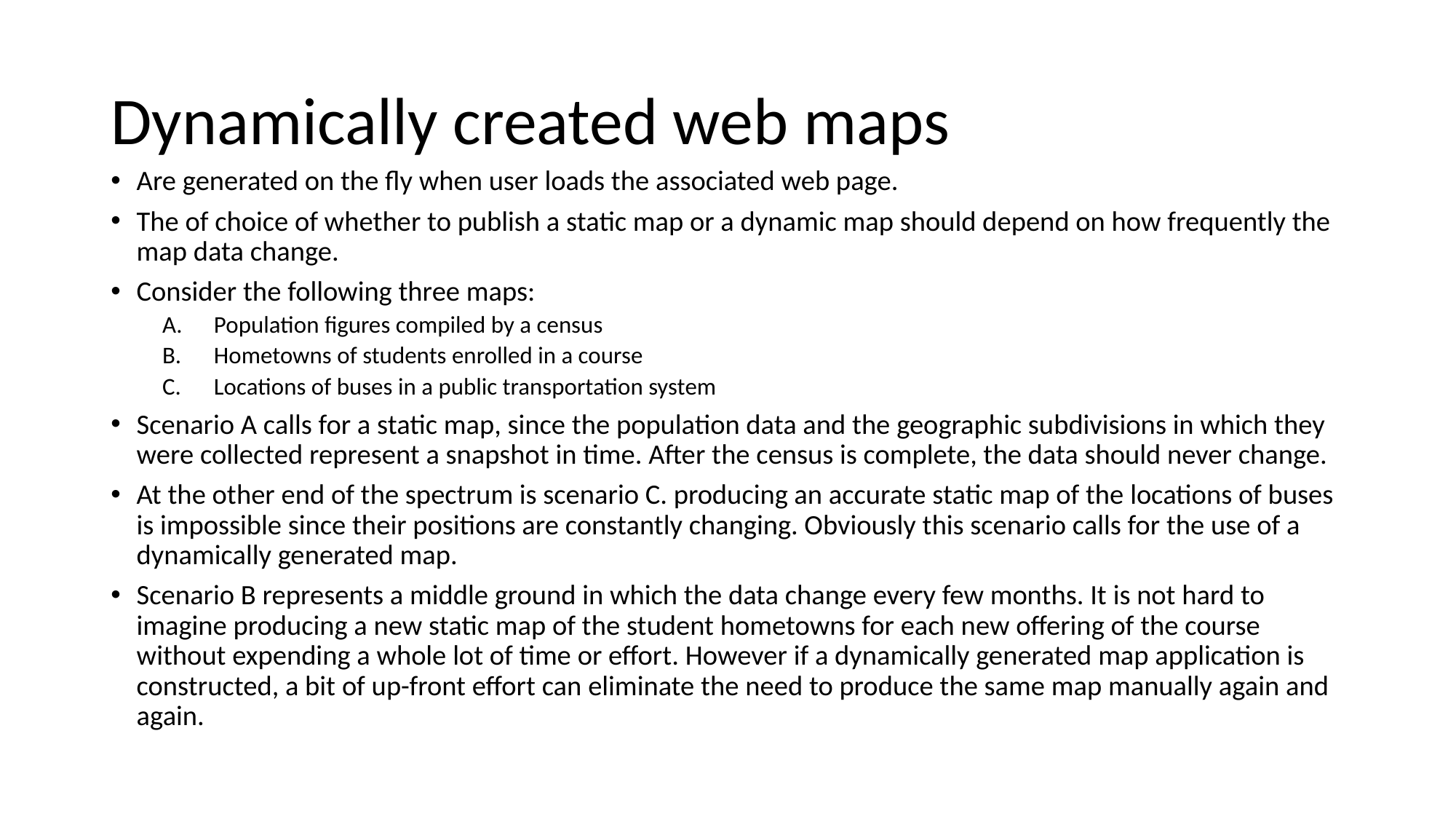

# Dynamically created web maps
Are generated on the fly when user loads the associated web page.
The of choice of whether to publish a static map or a dynamic map should depend on how frequently the map data change.
Consider the following three maps:
Population figures compiled by a census
Hometowns of students enrolled in a course
Locations of buses in a public transportation system
Scenario A calls for a static map, since the population data and the geographic subdivisions in which they were collected represent a snapshot in time. After the census is complete, the data should never change.
At the other end of the spectrum is scenario C. producing an accurate static map of the locations of buses  is impossible since their positions are constantly changing. Obviously this scenario calls for the use of a dynamically generated map.
Scenario B represents a middle ground in which the data change every few months. It is not hard to imagine producing a new static map of the student hometowns for each new offering of the course without expending a whole lot of time or effort. However if a dynamically generated map application is constructed, a bit of up-front effort can eliminate the need to produce the same map manually again and again.